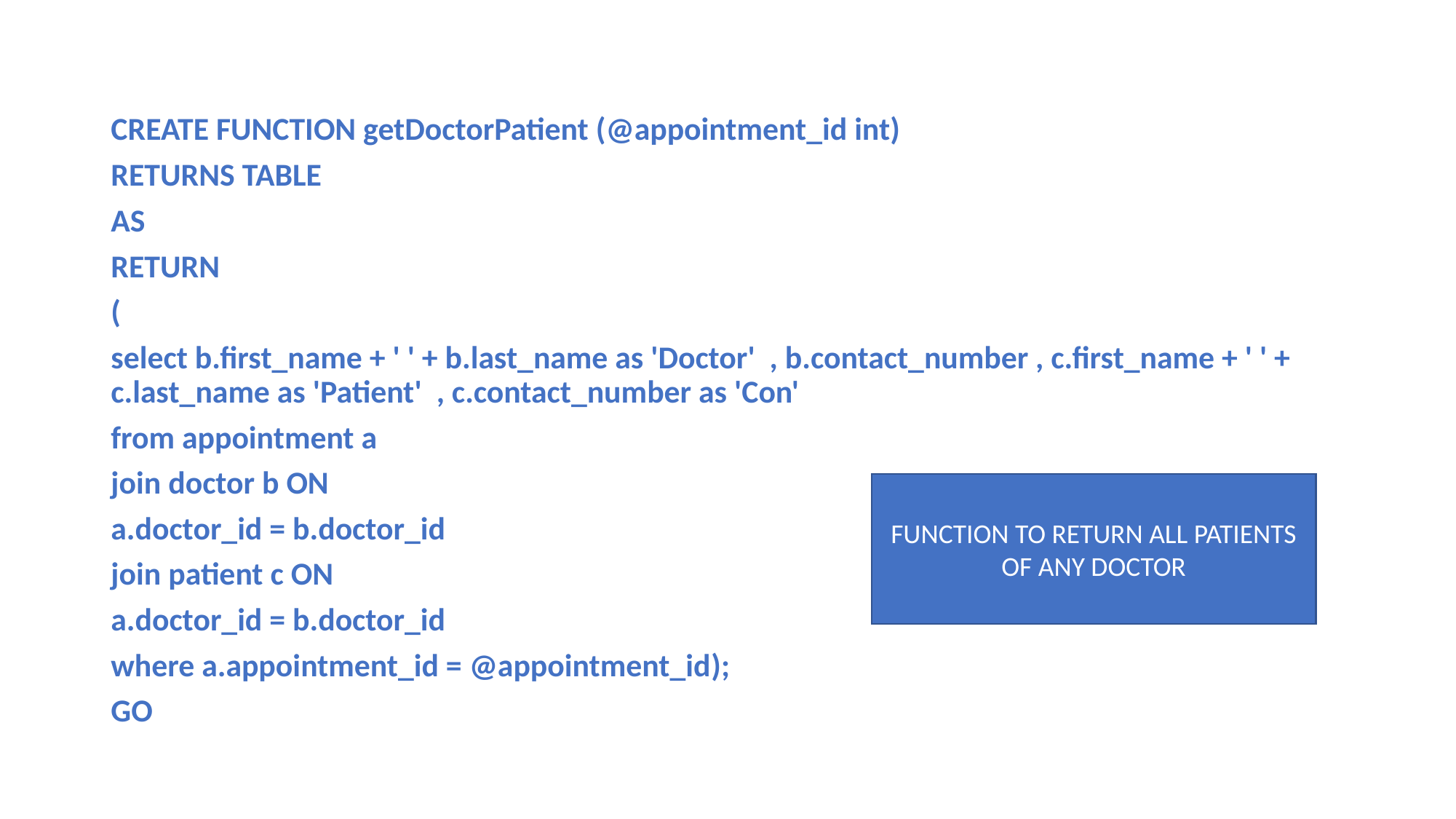

# .
CREATE FUNCTION getDoctorPatient (@appointment_id int)
RETURNS TABLE
AS
RETURN
(
select b.first_name + ' ' + b.last_name as 'Doctor'  , b.contact_number , c.first_name + ' ' + c.last_name as 'Patient'  , c.contact_number as 'Con'
from appointment a
join doctor b ON
a.doctor_id = b.doctor_id
join patient c ON
a.doctor_id = b.doctor_id
where a.appointment_id = @appointment_id);
GO
FUNCTION TO RETURN ALL PATIENTS OF ANY DOCTOR